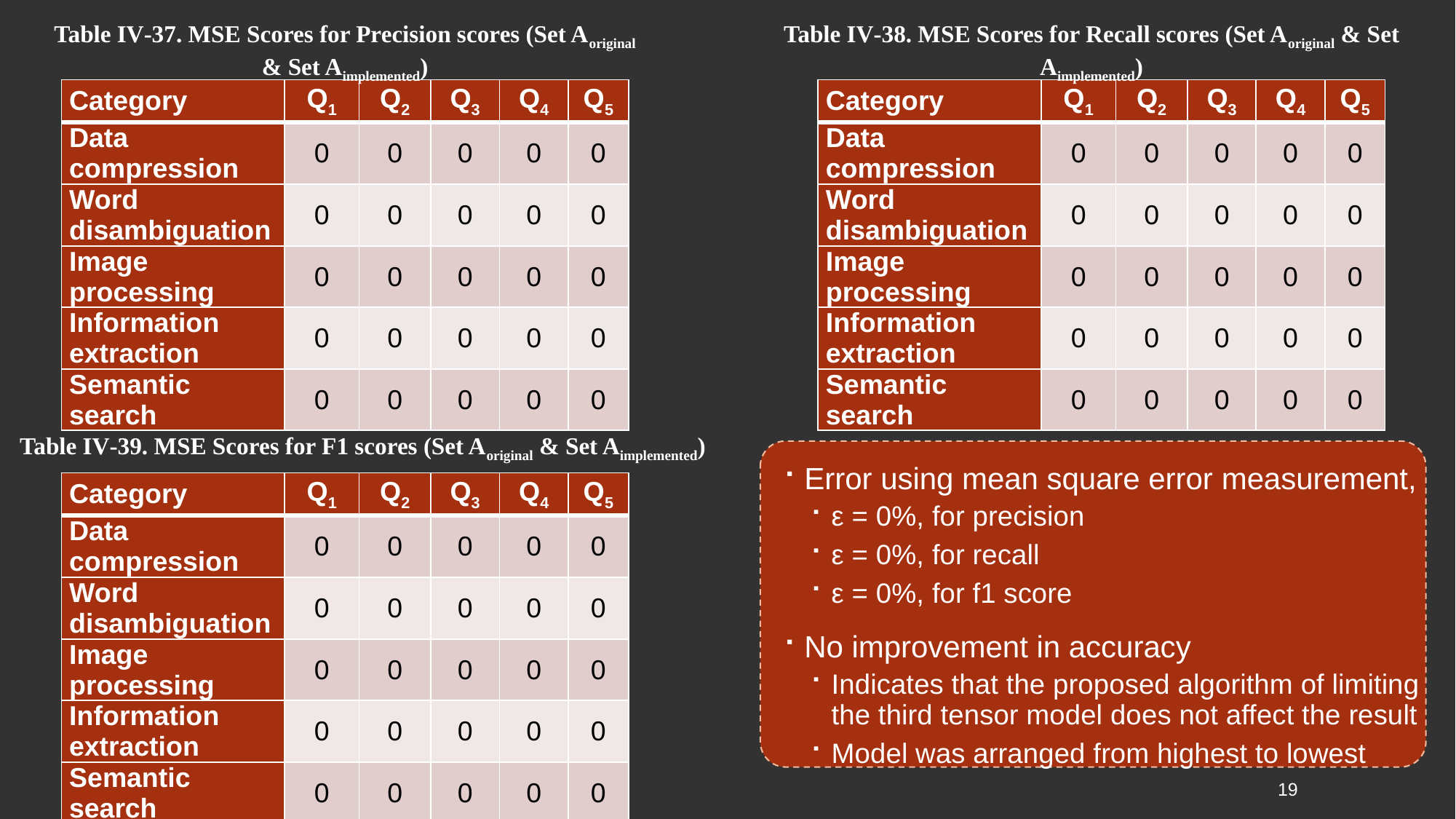

Table IV‑38. MSE Scores for Recall scores (Set Aoriginal & Set Aimplemented)
Table IV‑37. MSE Scores for Precision scores (Set Aoriginal & Set Aimplemented)
| Category | Q1 | Q2 | Q3 | Q4 | Q5 |
| --- | --- | --- | --- | --- | --- |
| Data compression | 0 | 0 | 0 | 0 | 0 |
| Word disambiguation | 0 | 0 | 0 | 0 | 0 |
| Image processing | 0 | 0 | 0 | 0 | 0 |
| Information extraction | 0 | 0 | 0 | 0 | 0 |
| Semantic search | 0 | 0 | 0 | 0 | 0 |
| Category | Q1 | Q2 | Q3 | Q4 | Q5 |
| --- | --- | --- | --- | --- | --- |
| Data compression | 0 | 0 | 0 | 0 | 0 |
| Word disambiguation | 0 | 0 | 0 | 0 | 0 |
| Image processing | 0 | 0 | 0 | 0 | 0 |
| Information extraction | 0 | 0 | 0 | 0 | 0 |
| Semantic search | 0 | 0 | 0 | 0 | 0 |
Table IV‑39. MSE Scores for F1 scores (Set Aoriginal & Set Aimplemented)

Error using mean square error measurement,
ε = 0%, for precision
ε = 0%, for recall
ε = 0%, for f1 score
No improvement in accuracy
Indicates that the proposed algorithm of limiting the third tensor model does not affect the result
Model was arranged from highest to lowest
| Category | Q1 | Q2 | Q3 | Q4 | Q5 |
| --- | --- | --- | --- | --- | --- |
| Data compression | 0 | 0 | 0 | 0 | 0 |
| Word disambiguation | 0 | 0 | 0 | 0 | 0 |
| Image processing | 0 | 0 | 0 | 0 | 0 |
| Information extraction | 0 | 0 | 0 | 0 | 0 |
| Semantic search | 0 | 0 | 0 | 0 | 0 |
19